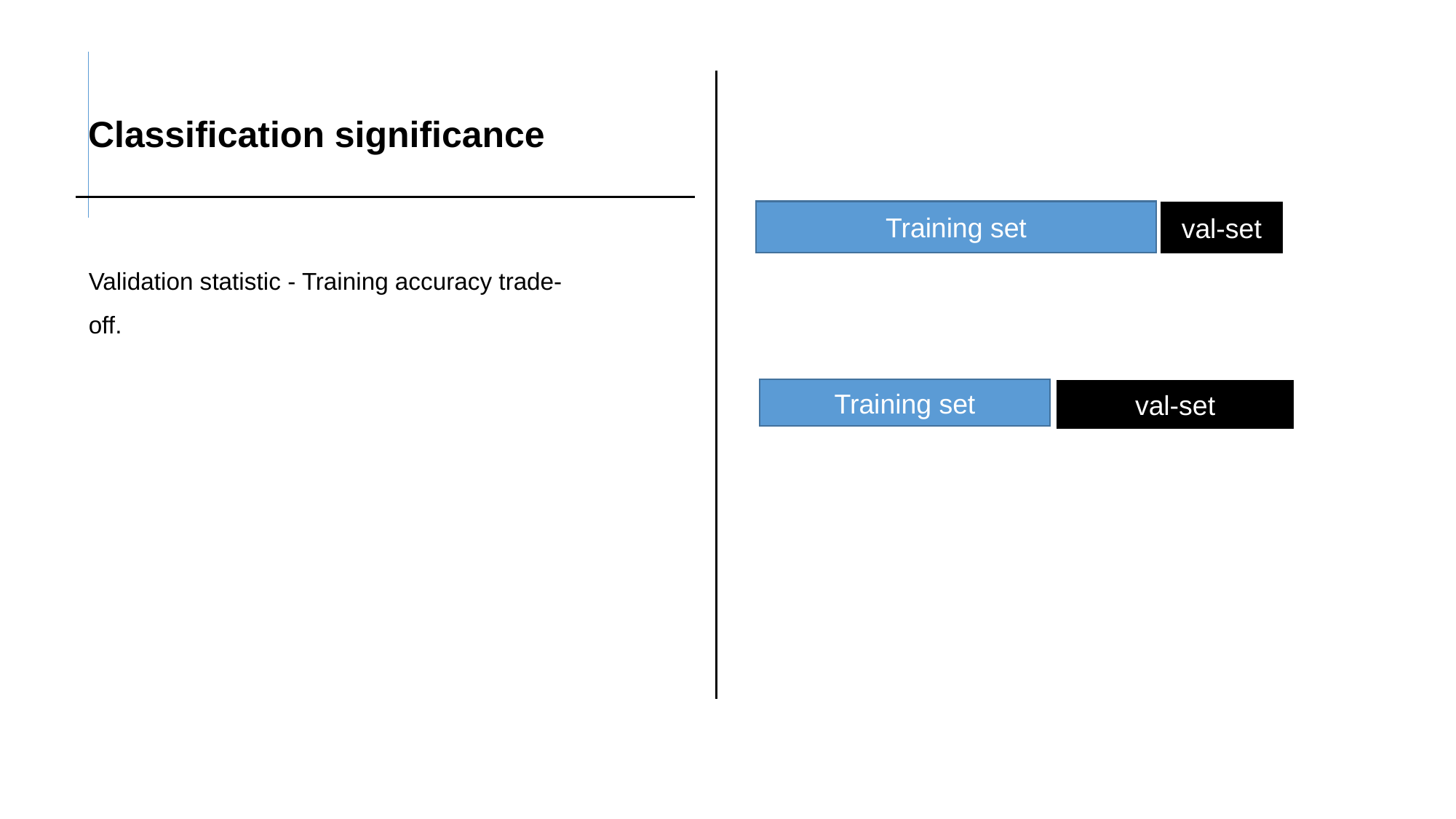

# Classification significance
Training set
val-set
Validation statistic - Training accuracy trade-off.
Training set
val-set